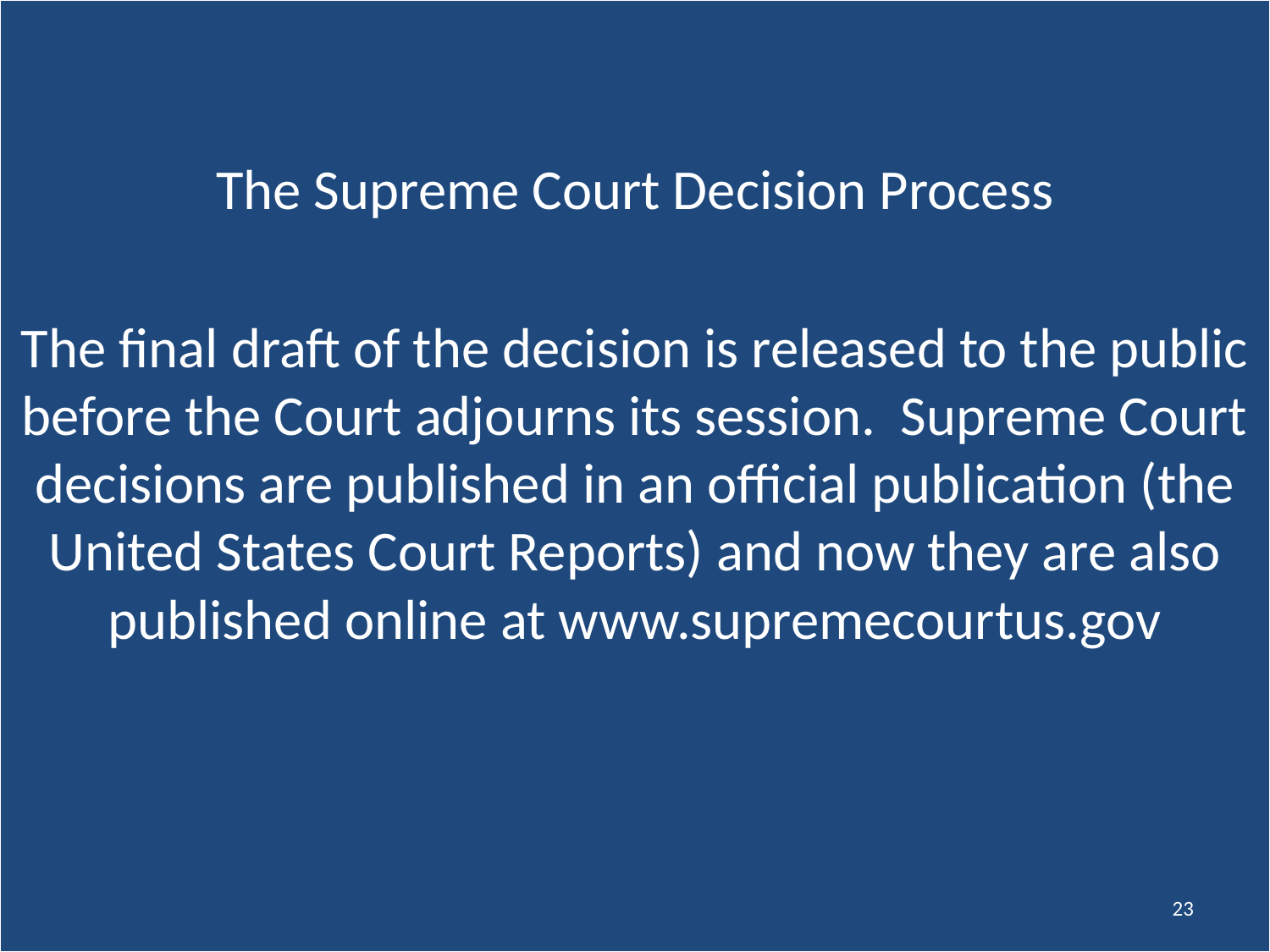

The Supreme Court Decision Process

The final draft of the decision is released to the public before the Court adjourns its session.  Supreme Court decisions are published in an official publication (the United States Court Reports) and now they are also published online at www.supremecourtus.gov

23